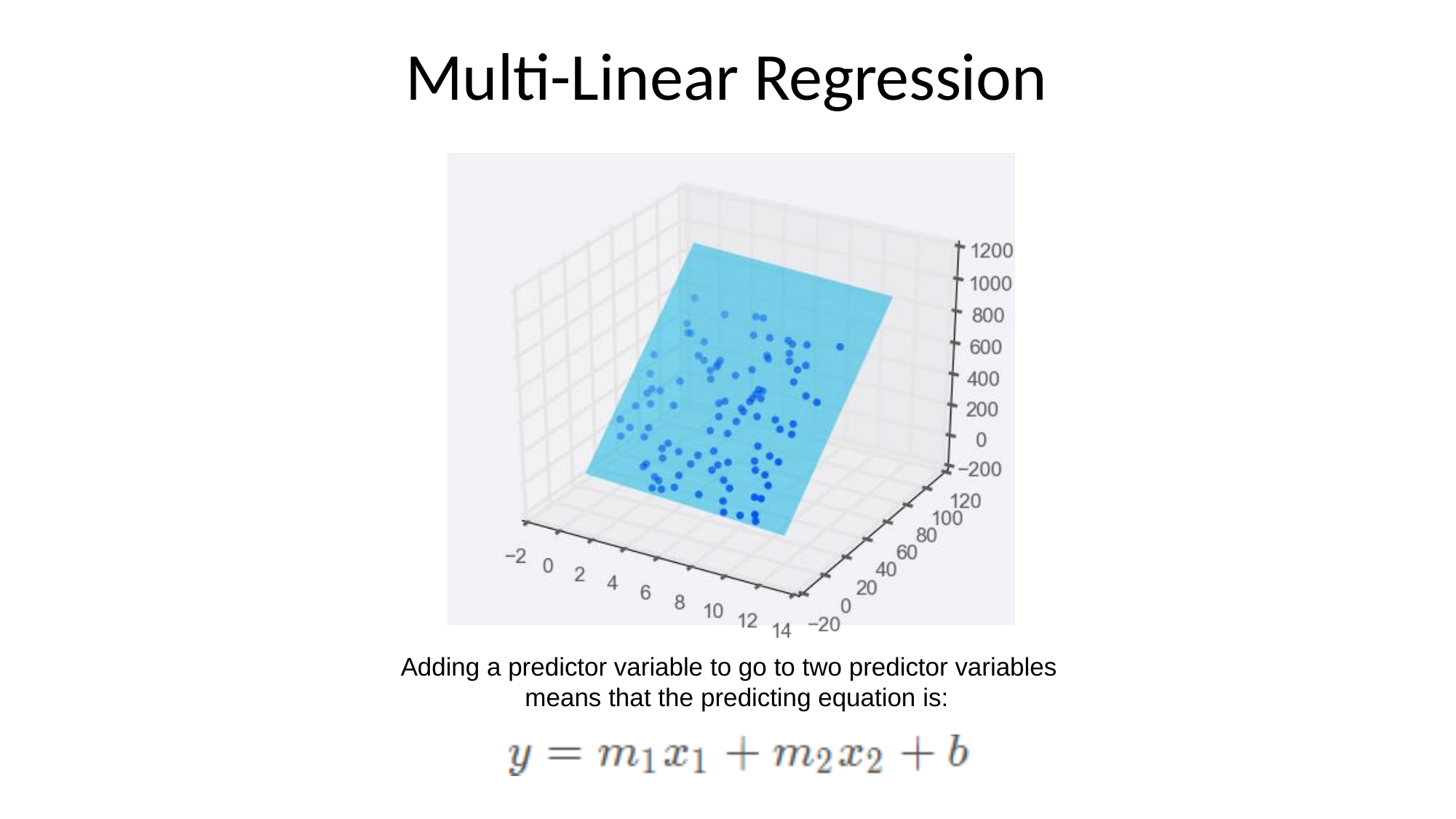

# Multi-Linear Regression

Adding a predictor variable to go to two predictor variables  means that the predicting equation is:

Sensitivity: Internal